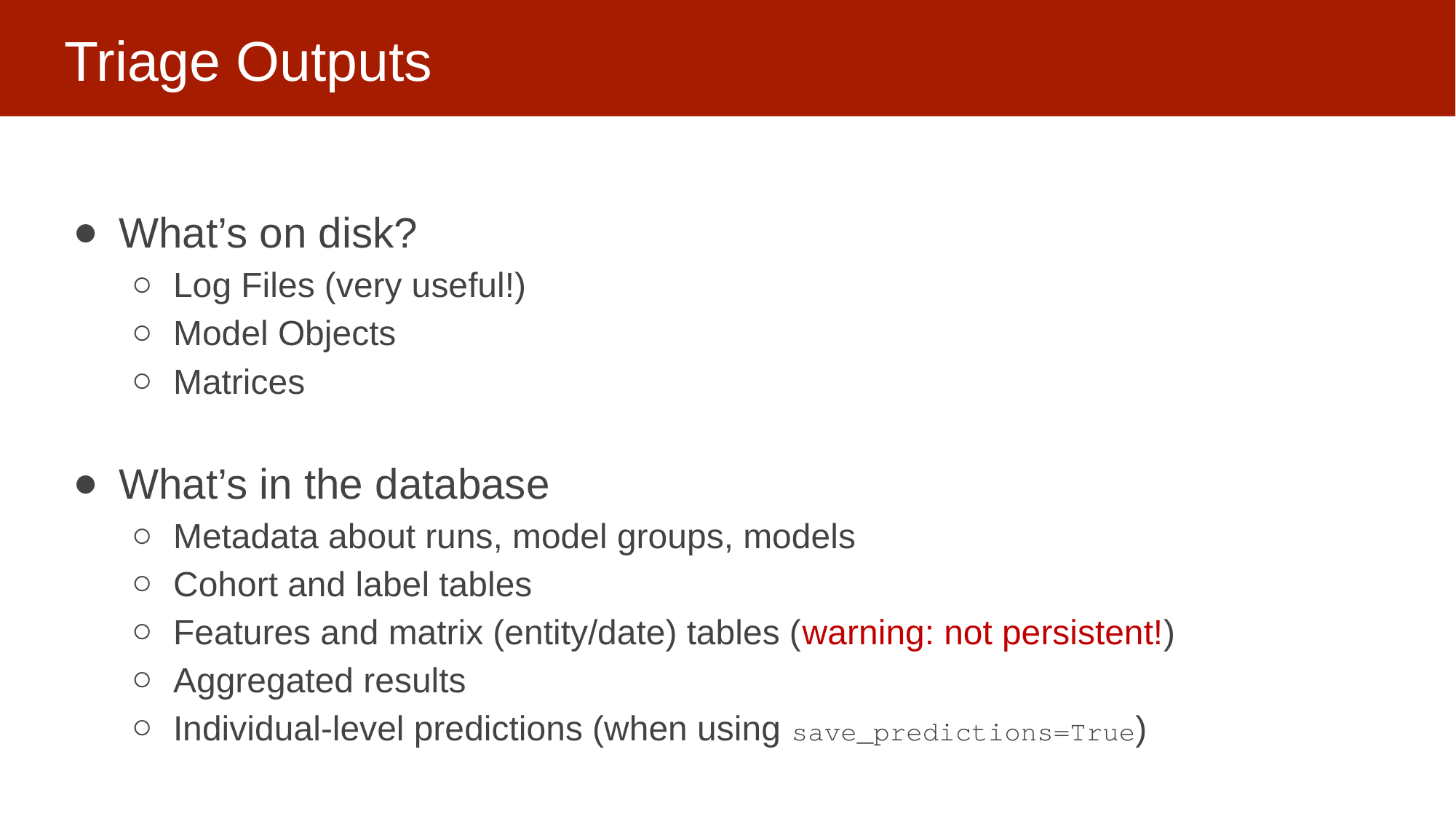

# Triage Outputs
What’s on disk?
Log Files (very useful!)
Model Objects
Matrices
What’s in the database
Metadata about runs, model groups, models
Cohort and label tables
Features and matrix (entity/date) tables (warning: not persistent!)
Aggregated results
Individual-level predictions (when using save_predictions=True)